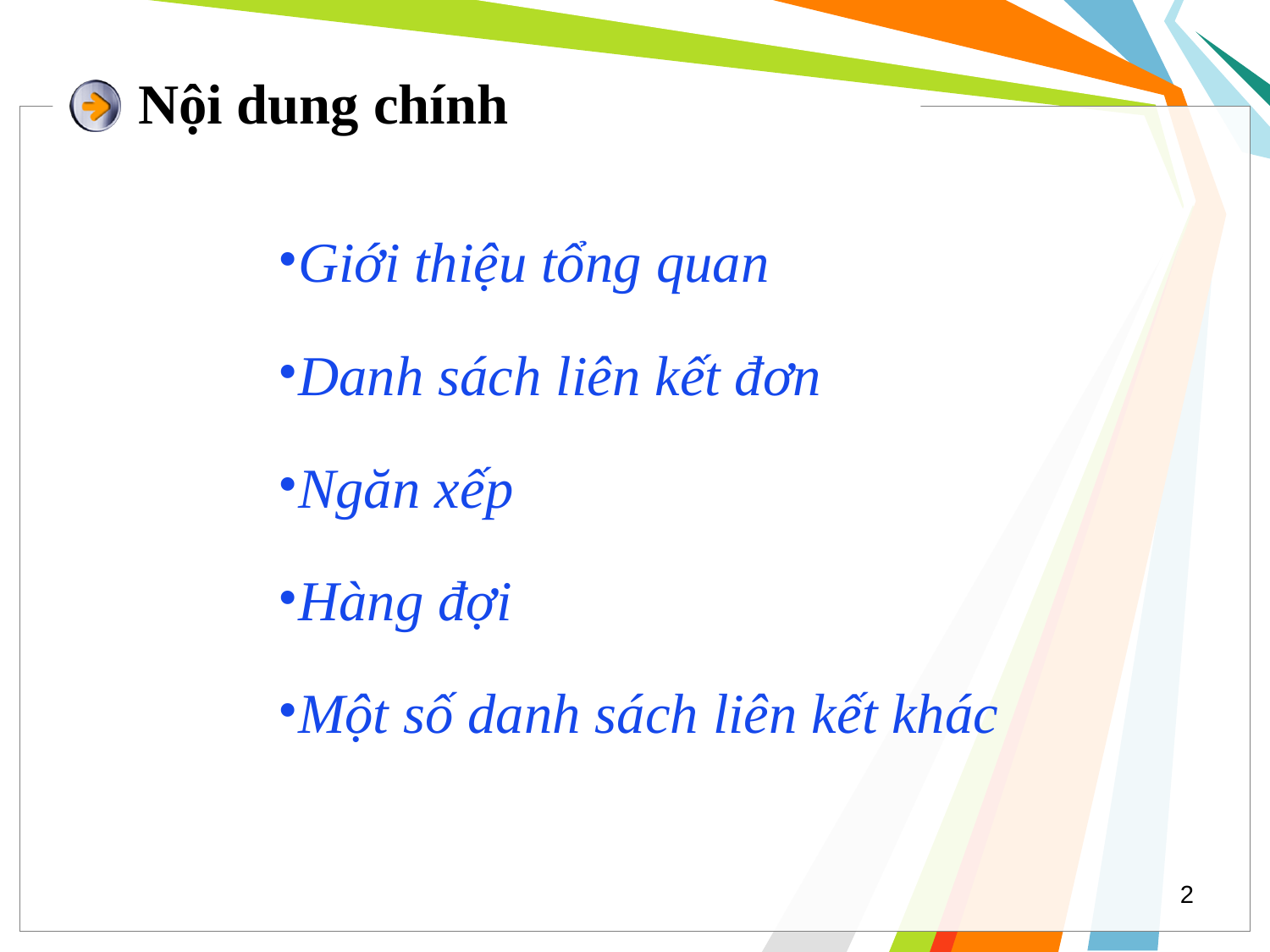

# Nội dung chính
Giới thiệu tổng quan

Danh sách liên kết đơn

Ngăn xếp

Hàng đợi

Một số danh sách liên kết khác
2